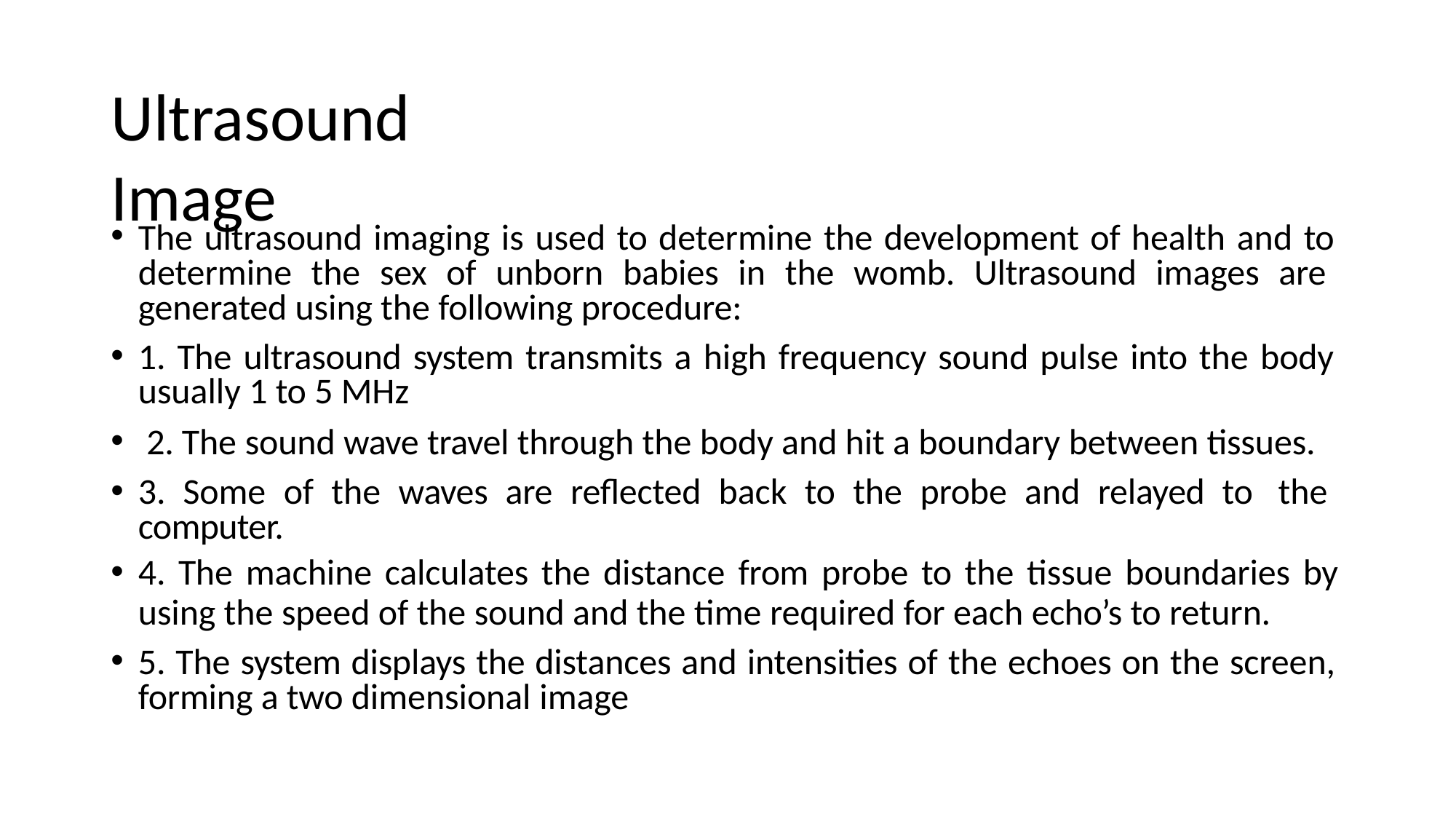

# Ultrasound Image
The ultrasound imaging is used to determine the development of health and to  determine the sex of unborn babies in the womb. Ultrasound images are  generated using the following procedure:
1. The ultrasound system transmits a high frequency sound pulse into the body  usually 1 to 5 MHz
2. The sound wave travel through the body and hit a boundary between tissues.
3. Some of the waves are reflected back to the probe and relayed to the  computer.
4. The machine calculates the distance from probe to the tissue boundaries by
using the speed of the sound and the time required for each echo’s to return.
5. The system displays the distances and intensities of the echoes on the screen,  forming a two dimensional image